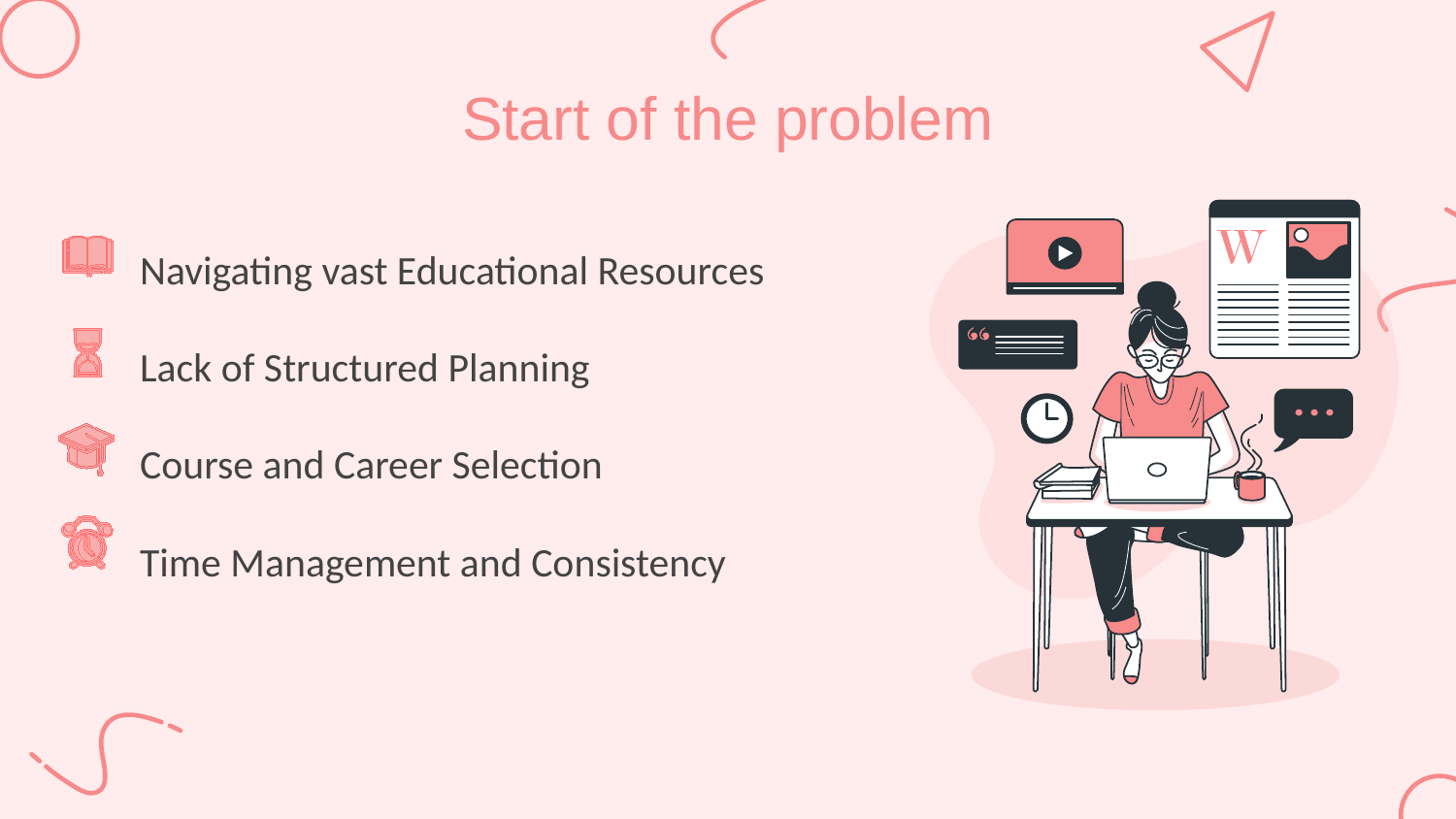

# Start of the problem
      Navigating vast Educational Resources
      Lack of Structured Planning
      Course and Career Selection
      Time Management and Consistency